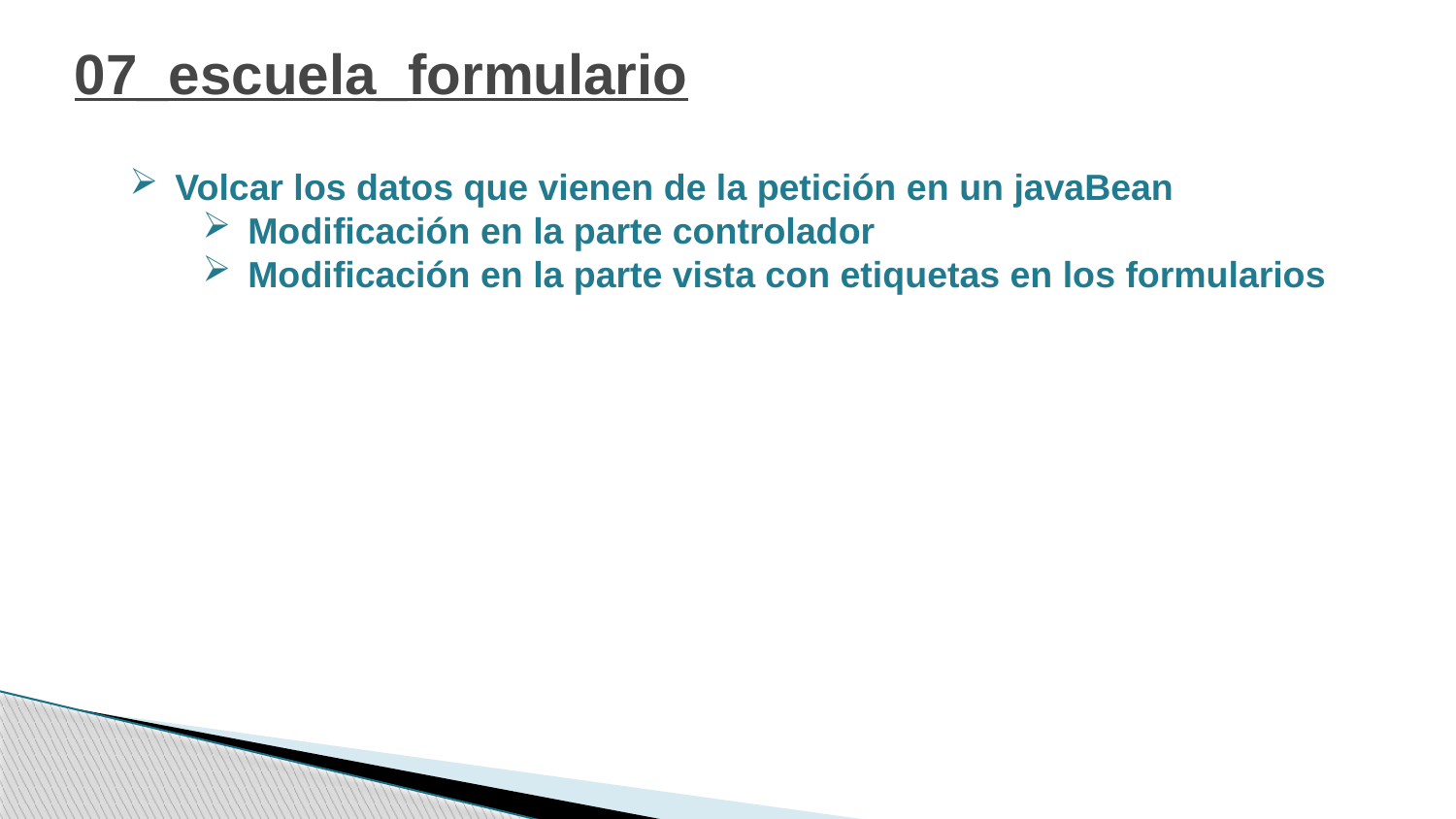

07_escuela_formulario
Volcar los datos que vienen de la petición en un javaBean
Modificación en la parte controlador
Modificación en la parte vista con etiquetas en los formularios